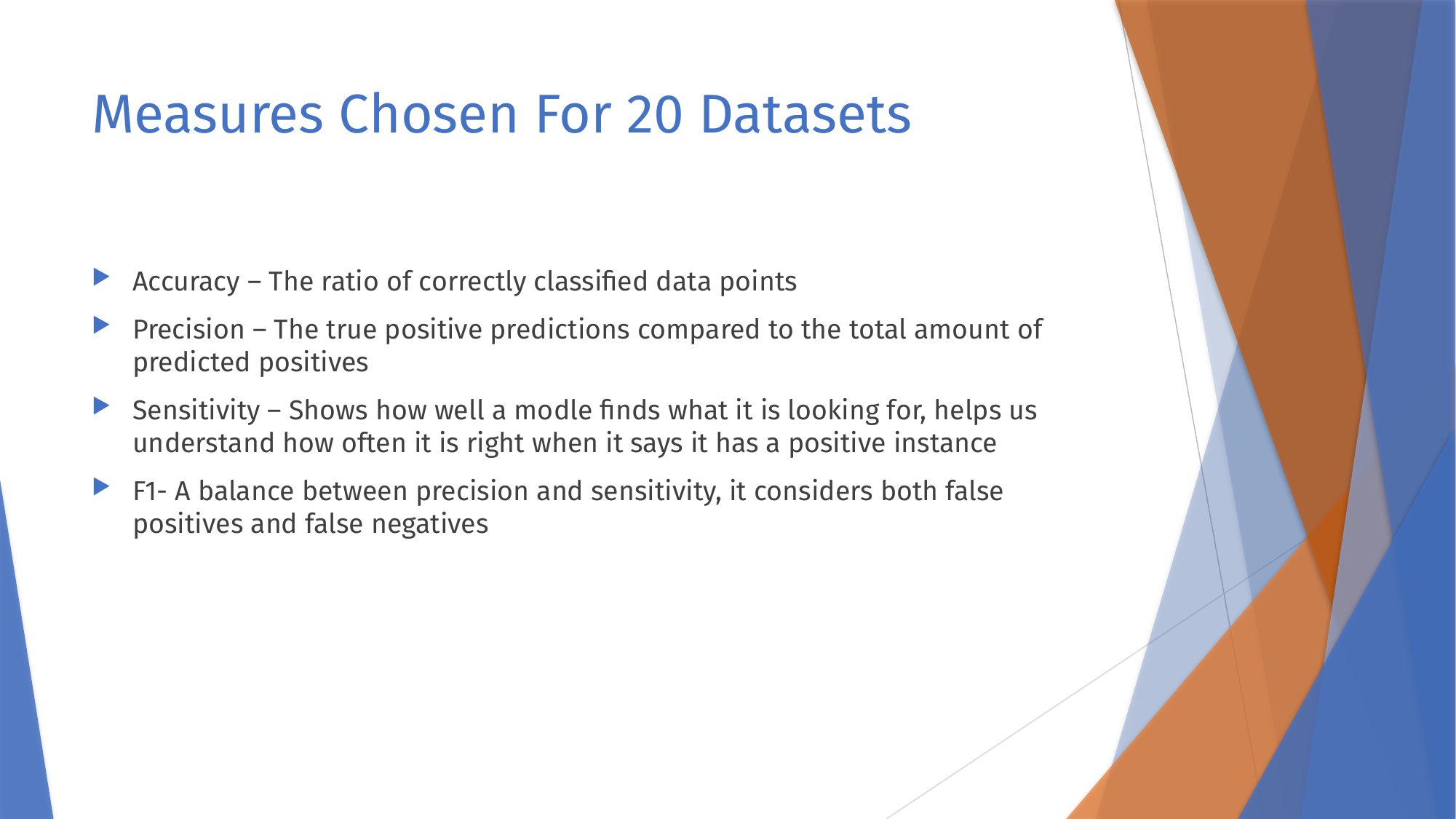

# Measures Chosen For 20 Datasets
Accuracy – The ratio of correctly classified data points
Precision – The true positive predictions compared to the total amount of predicted positives
Sensitivity – Shows how well a modle finds what it is looking for, helps us understand how often it is right when it says it has a positive instance
F1- A balance between precision and sensitivity, it considers both false positives and false negatives